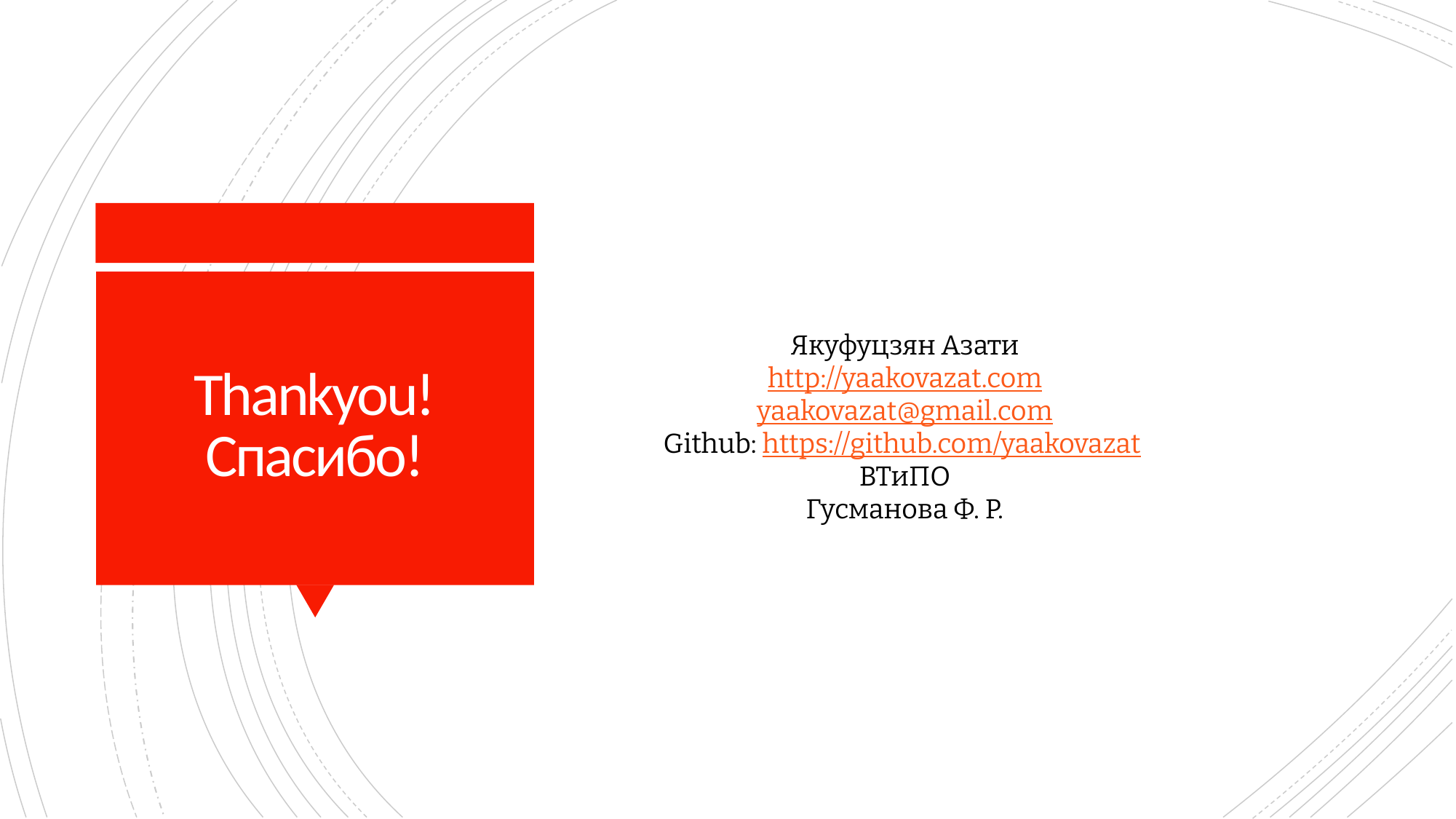

# Thankyou! Спасибо!
Якуфуцзян Азати
http://yaakovazat.com
yaakovazat@gmail.com
Github: https://github.com/yaakovazat
ВТиПО
Гусманова Ф. Р.